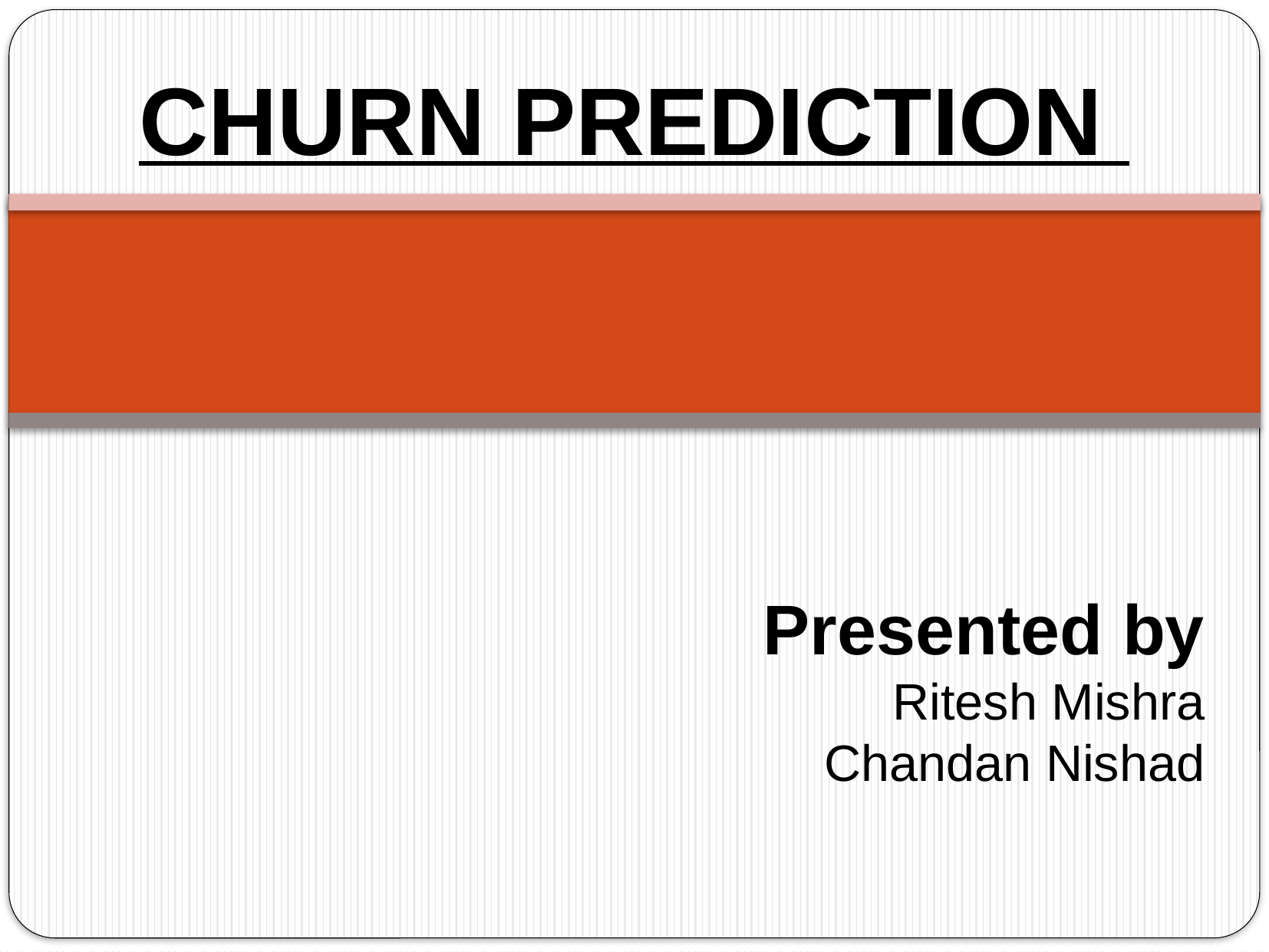

CHURN PREDICTION

Presented by
Ritesh Mishra
Chandan Nishad